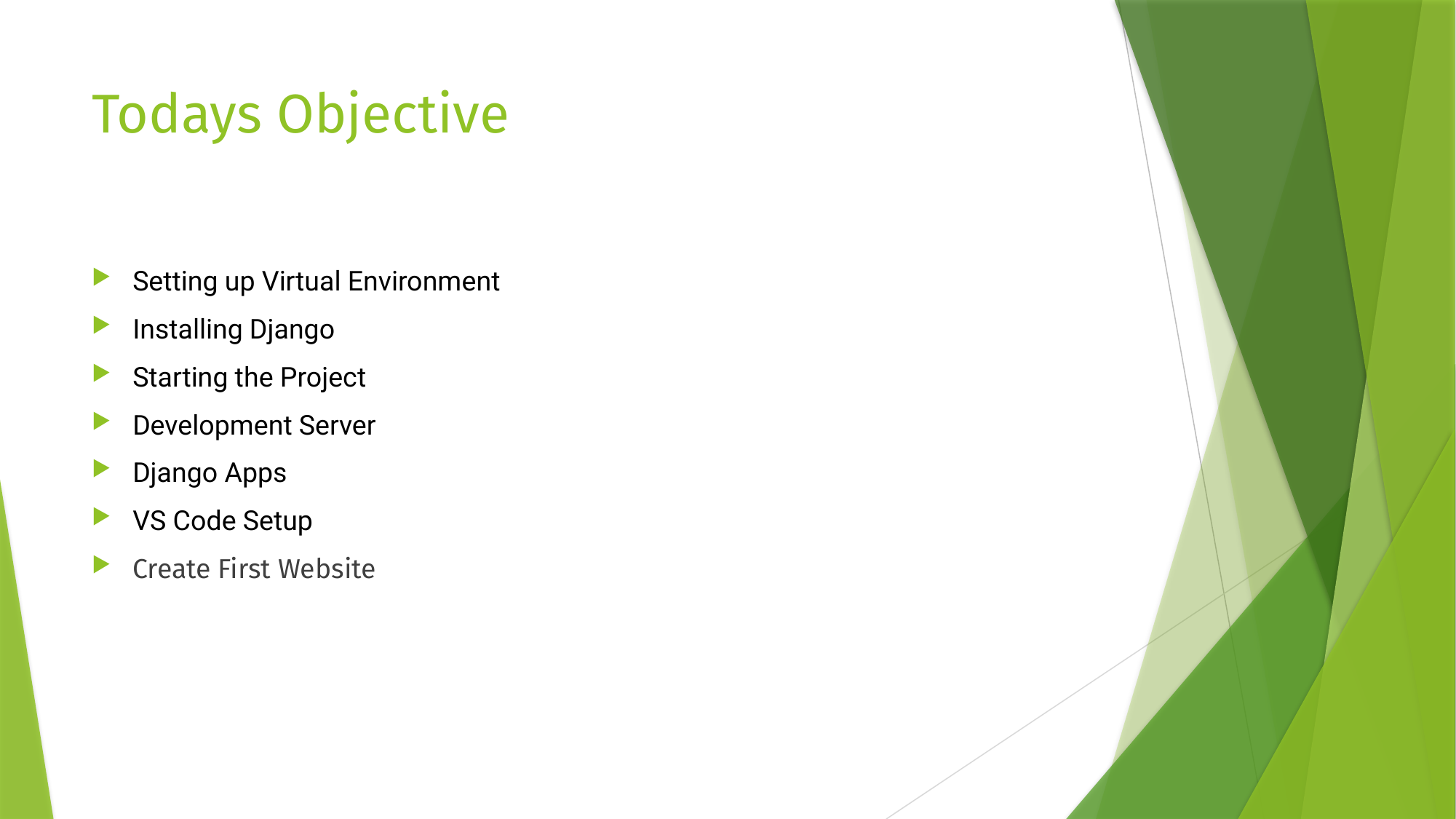

# Todays Objective
Setting up Virtual Environment
Installing Django
Starting the Project
Development Server
Django Apps
VS Code Setup
Create First Website